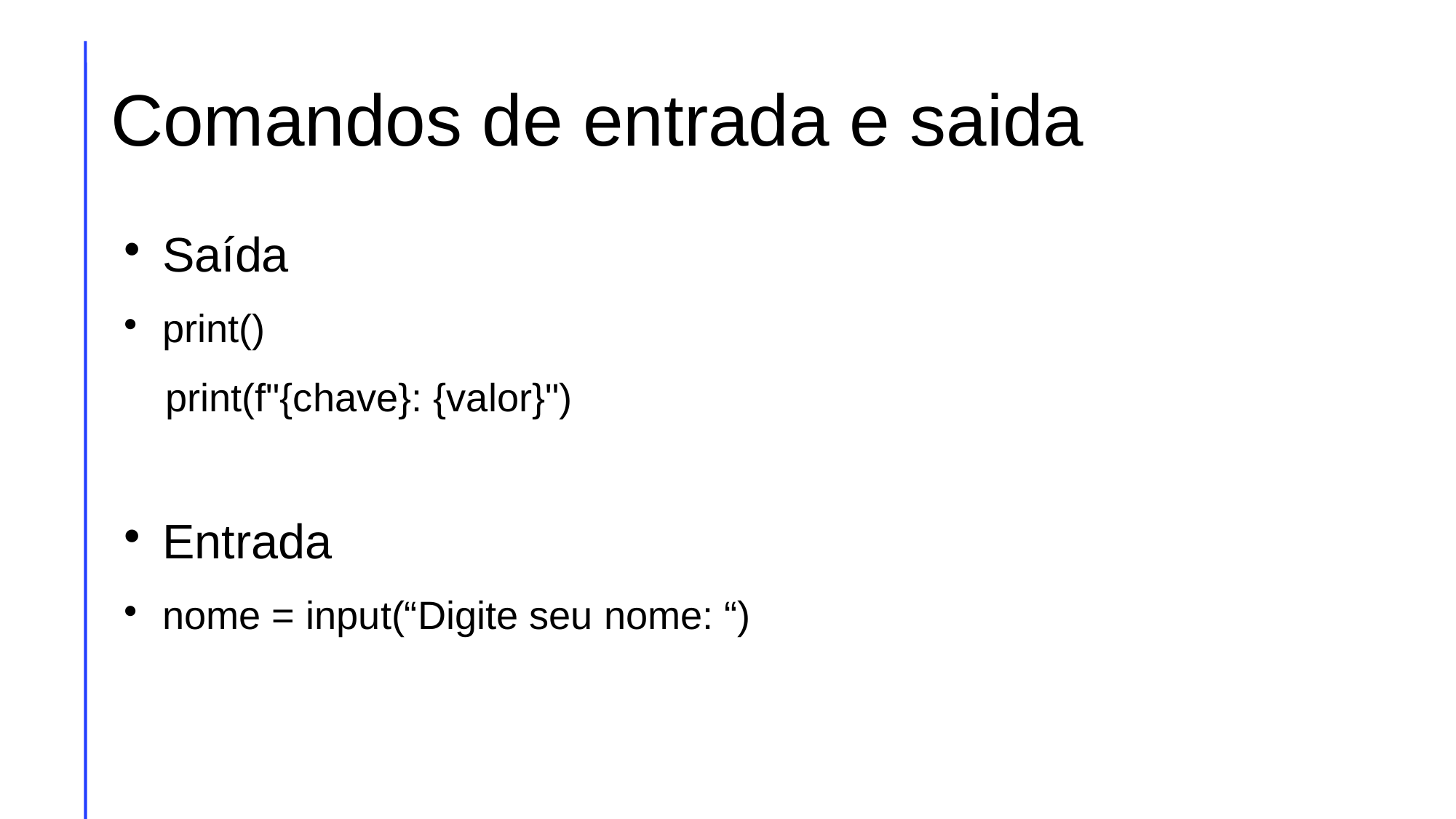

# Comandos de entrada e saida
Saída
print()
     print(f"{chave}: {valor}")

Entrada
nome = input(“Digite seu nome: “)